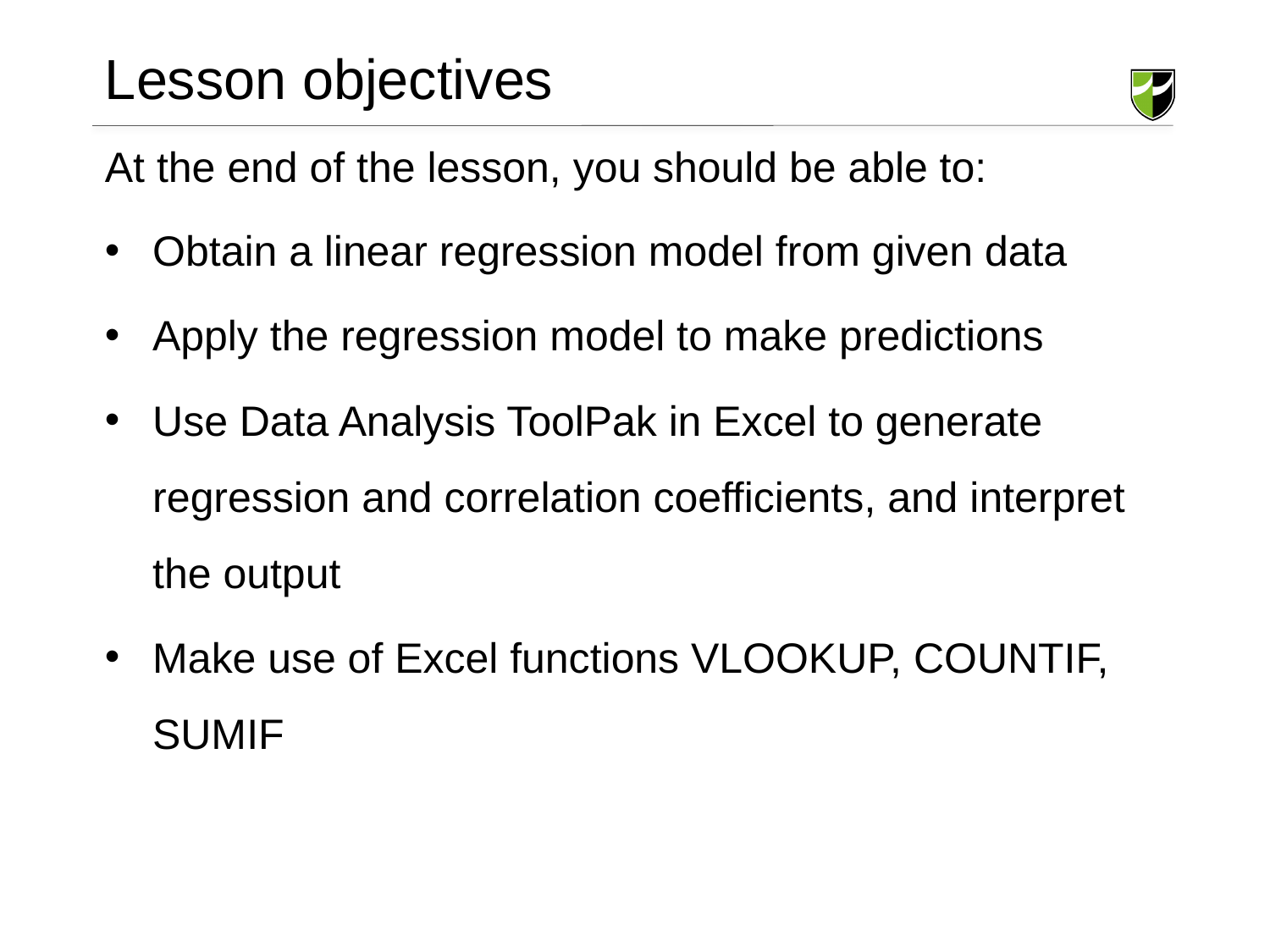

# Lesson objectives
At the end of the lesson, you should be able to:
Obtain a linear regression model from given data
Apply the regression model to make predictions
Use Data Analysis ToolPak in Excel to generate regression and correlation coefficients, and interpret the output
Make use of Excel functions VLOOKUP, COUNTIF, SUMIF